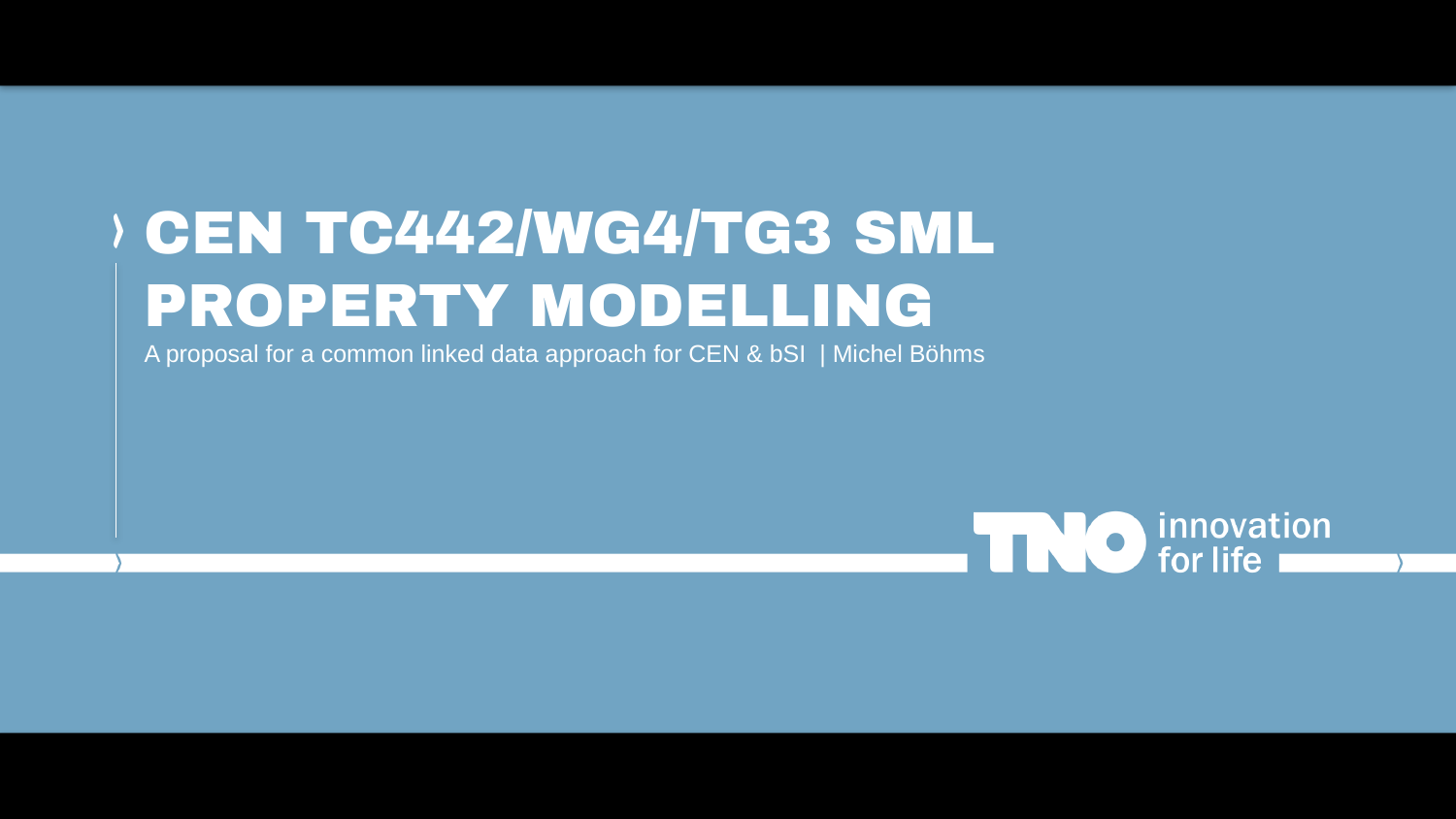

# CEN TC442/WG4/TG3 SML Property Modelling A proposal for a common linked data approach for CEN & bSI  | Michel Böhms